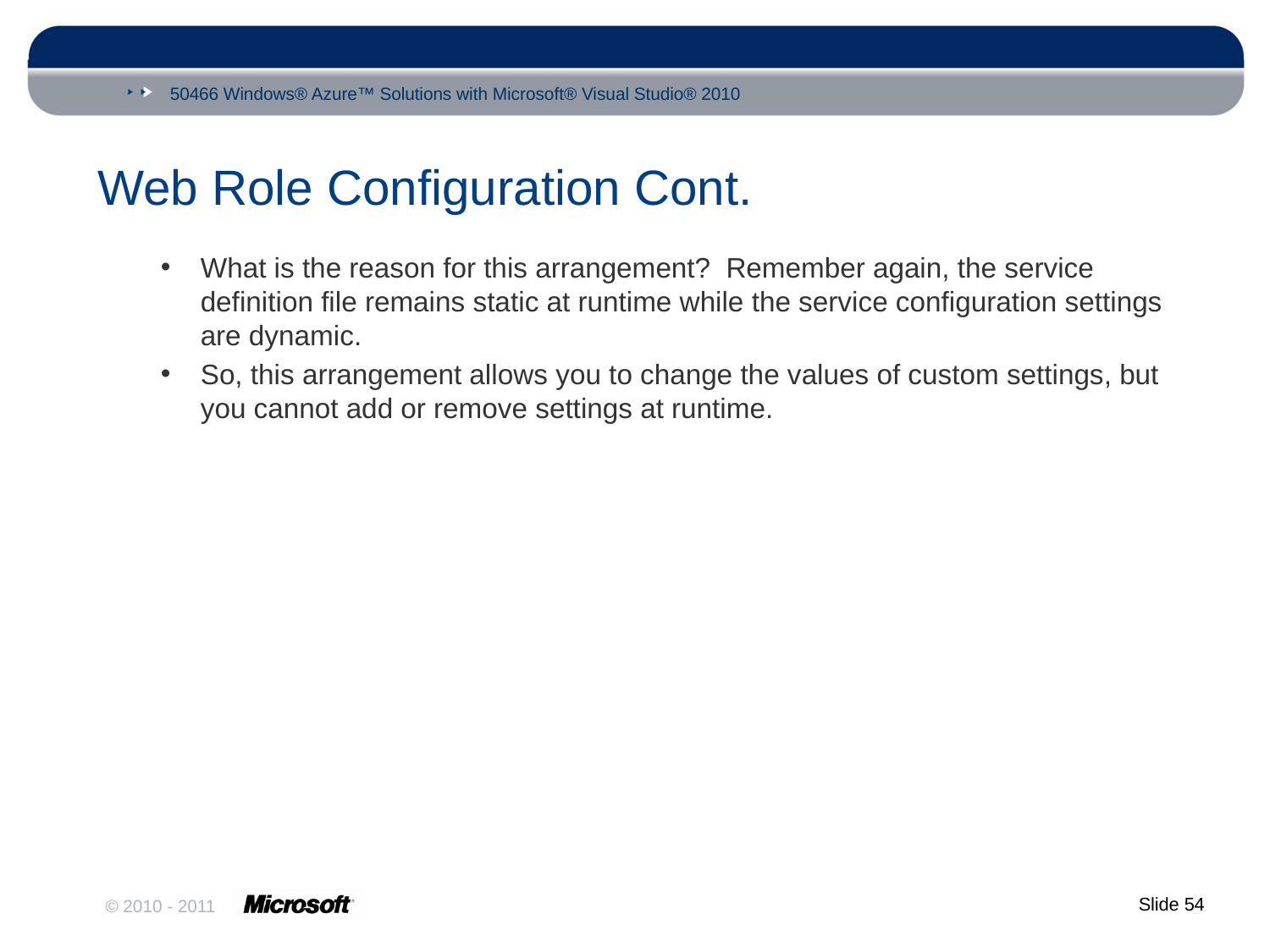

# Web Role Configuration Cont.
What is the reason for this arrangement?  Remember again, the service definition file remains static at runtime while the service configuration settings are dynamic.
So, this arrangement allows you to change the values of custom settings, but you cannot add or remove settings at runtime.